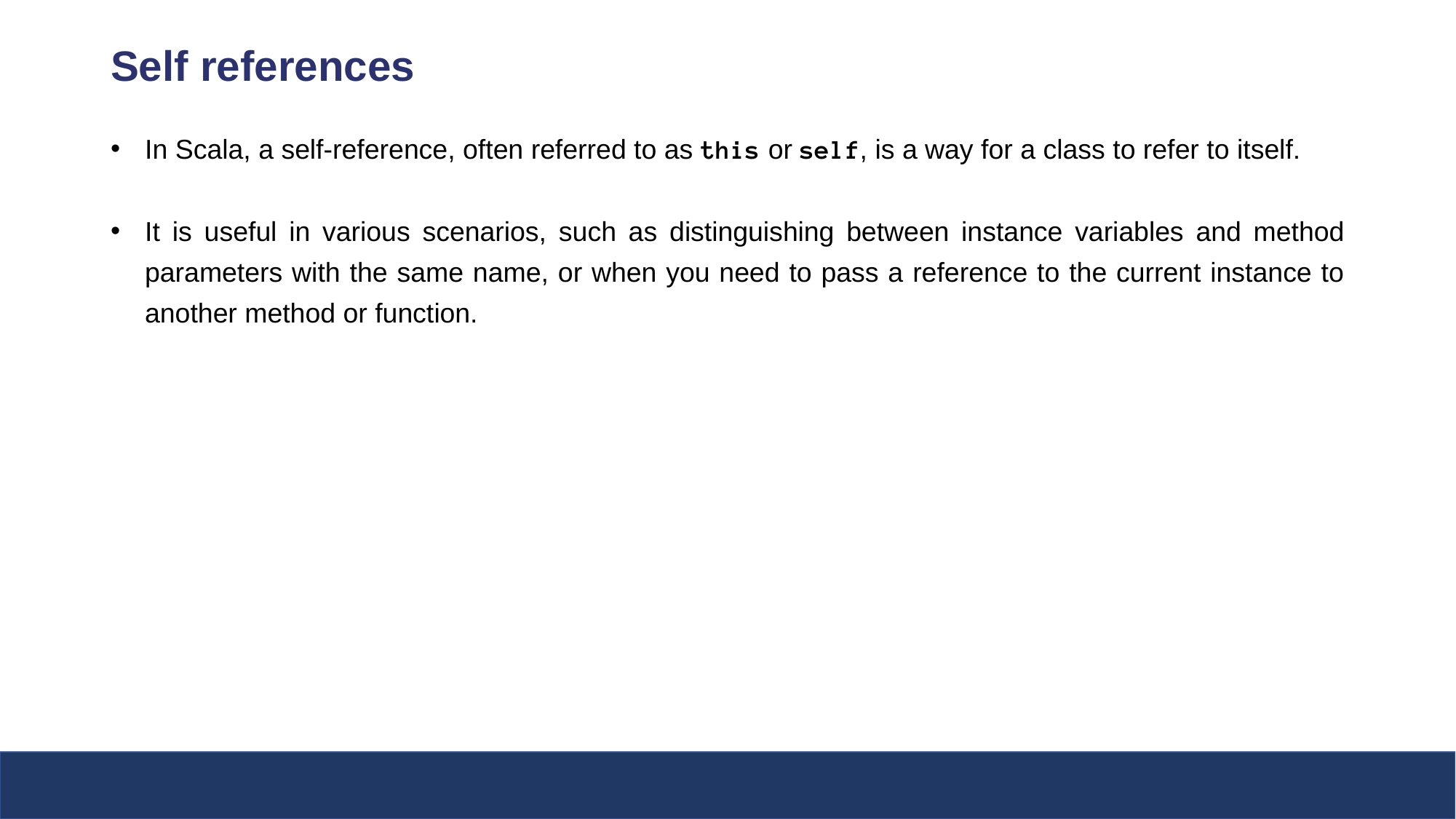

Self references
In Scala, a self-reference, often referred to as this or self, is a way for a class to refer to itself.

It is useful in various scenarios, such as distinguishing between instance variables and method parameters with the same name, or when you need to pass a reference to the current instance to another method or function.
29